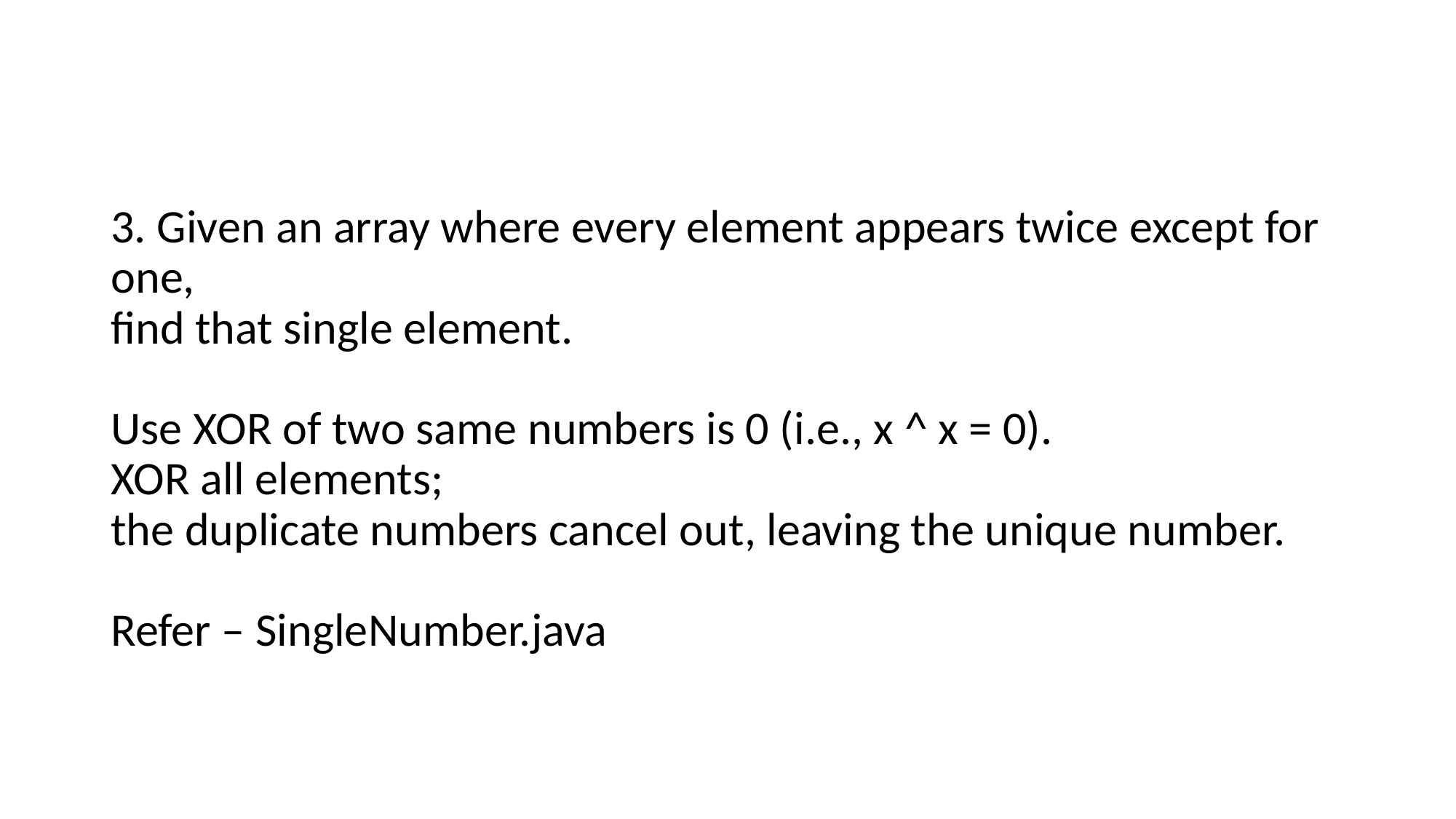

# 3. Given an array where every element appears twice except for one, find that single element. Use XOR of two same numbers is 0 (i.e., x ^ x = 0). XOR all elements; the duplicate numbers cancel out, leaving the unique number. Refer – SingleNumber.java